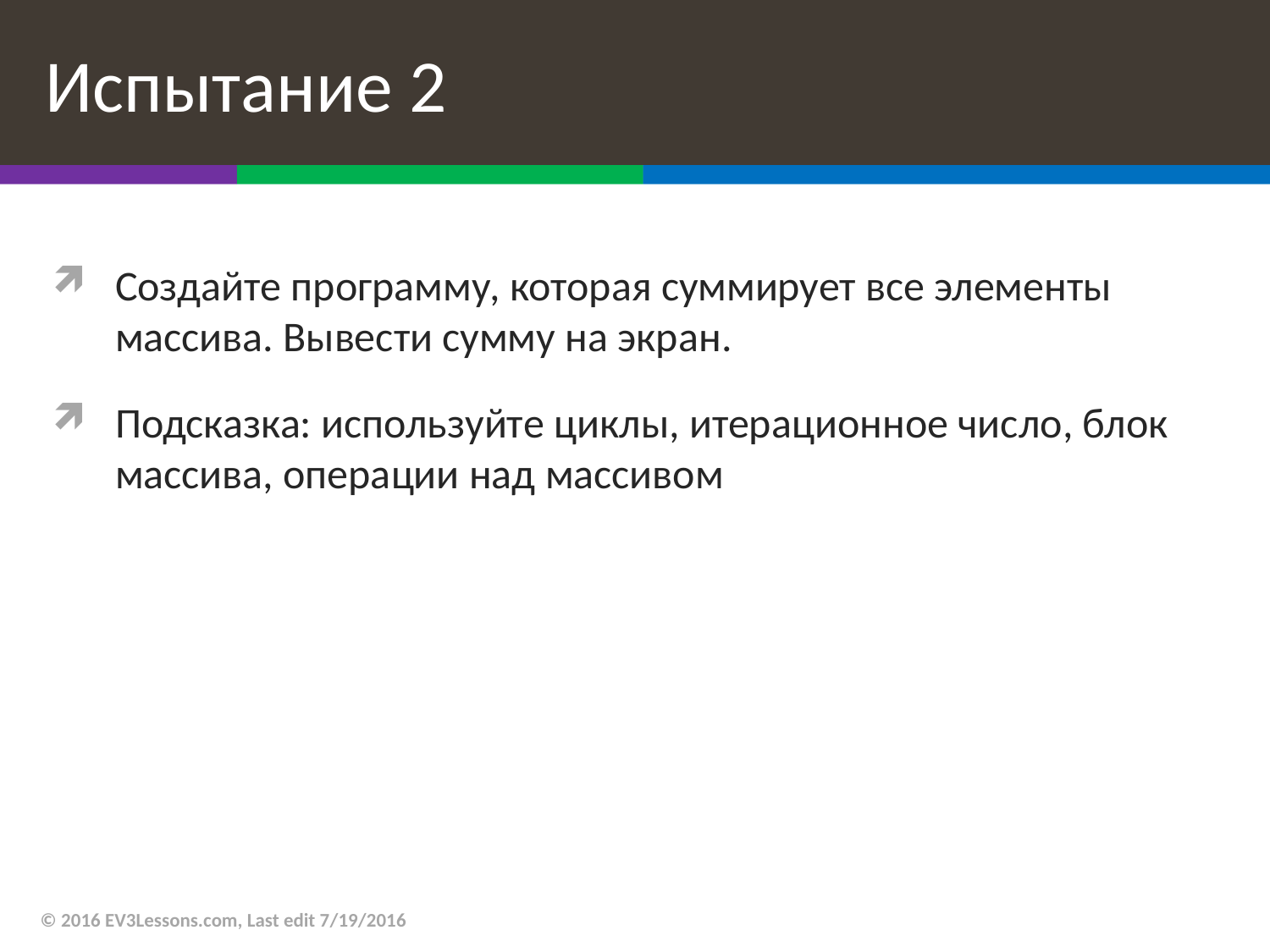

# Испытание 2
Создайте программу, которая суммирует все элементы массива. Вывести сумму на экран.
Подсказка: используйте циклы, итерационное число, блок массива, операции над массивом
© 2016 EV3Lessons.com, Last edit 7/19/2016